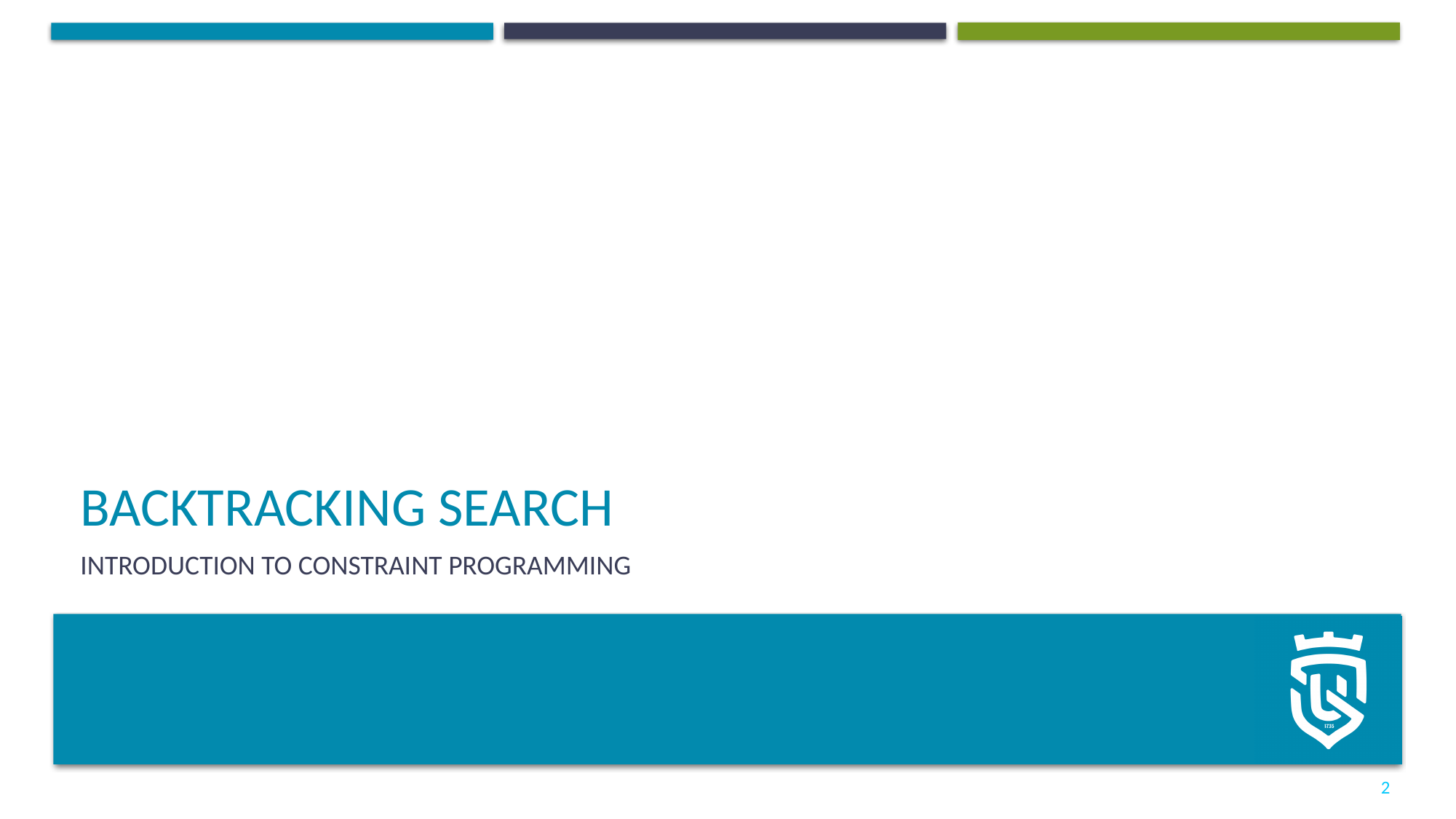

# Backtracking search
Introduction to constraint programming
2